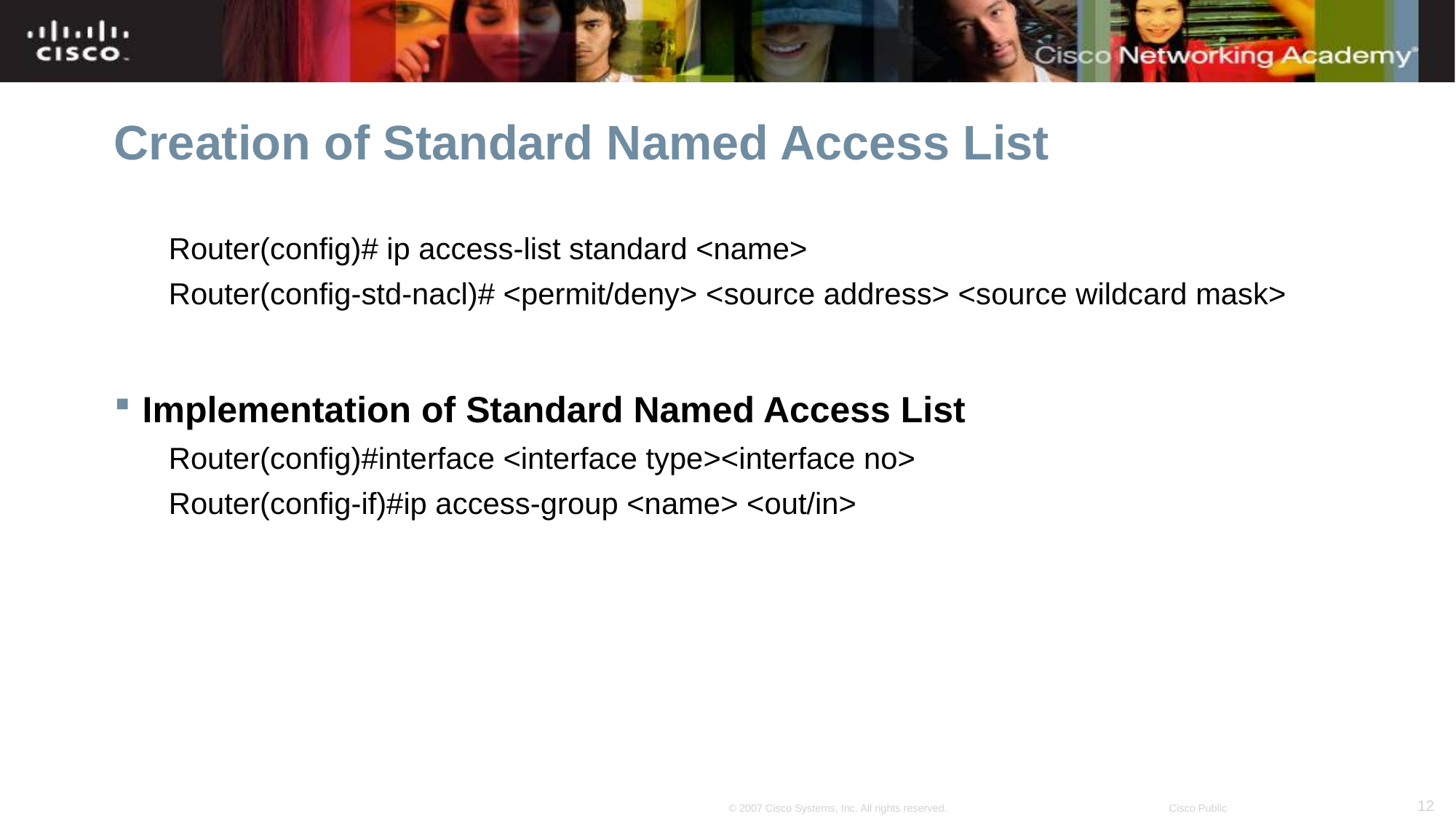

# Creation of Standard Named Access List
Router(config)# ip access-list standard <name>
Router(config-std-nacl)# <permit/deny> <source address> <source wildcard mask>

Implementation of Standard Named Access List
Router(config)#interface <interface type><interface no>
Router(config-if)#ip access-group <name> <out/in>